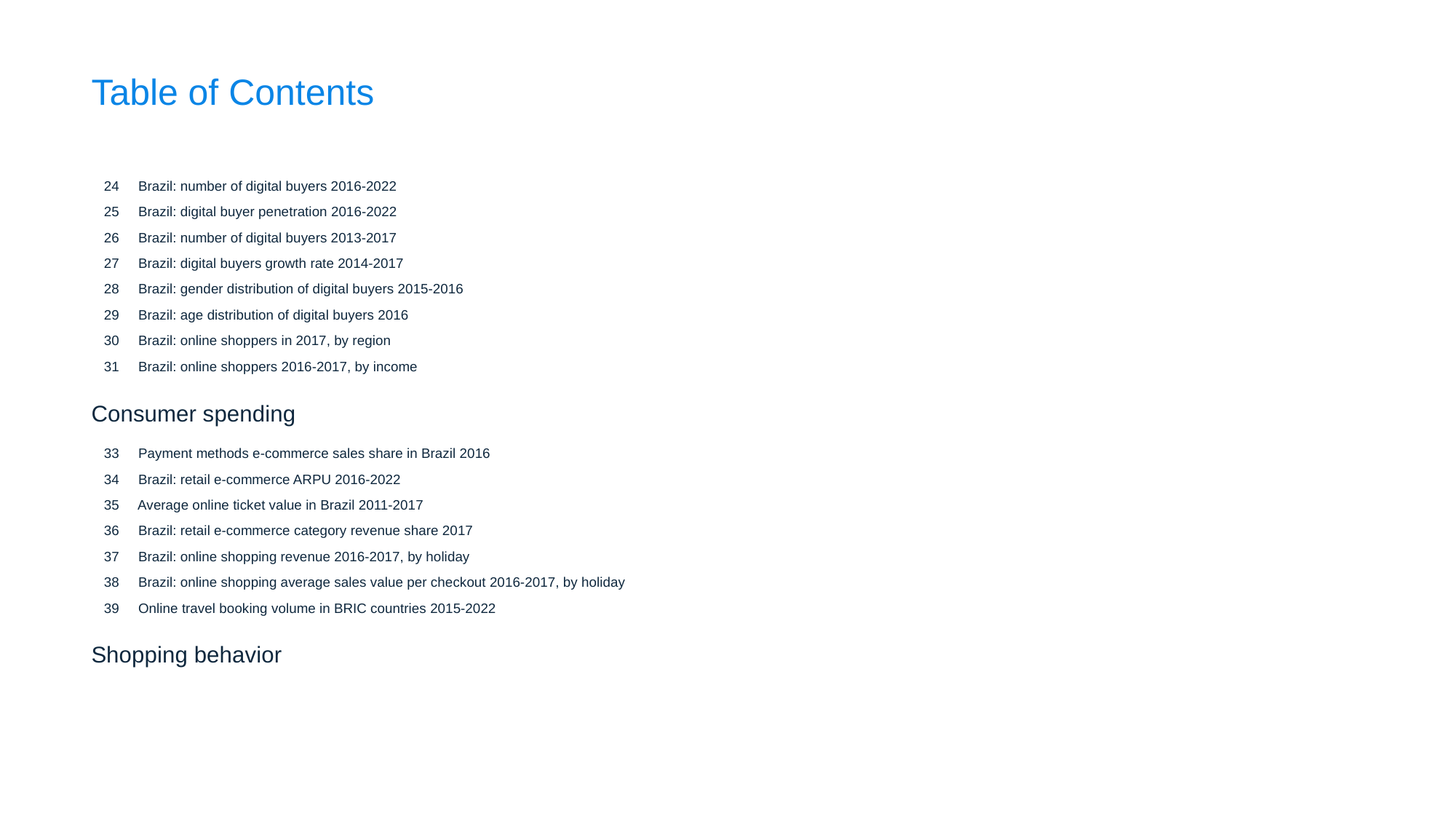

Table of Contents
24     Brazil: number of digital buyers 2016-2022
25     Brazil: digital buyer penetration 2016-2022
26     Brazil: number of digital buyers 2013-2017
27     Brazil: digital buyers growth rate 2014-2017
28     Brazil: gender distribution of digital buyers 2015-2016
29     Brazil: age distribution of digital buyers 2016
30     Brazil: online shoppers in 2017, by region
31     Brazil: online shoppers 2016-2017, by income
Consumer spending
33     Payment methods e-commerce sales share in Brazil 2016
34     Brazil: retail e-commerce ARPU 2016-2022
35     Average online ticket value in Brazil 2011-2017
36     Brazil: retail e-commerce category revenue share 2017
37     Brazil: online shopping revenue 2016-2017, by holiday
38     Brazil: online shopping average sales value per checkout 2016-2017, by holiday
39     Online travel booking volume in BRIC countries 2015-2022
Shopping behavior